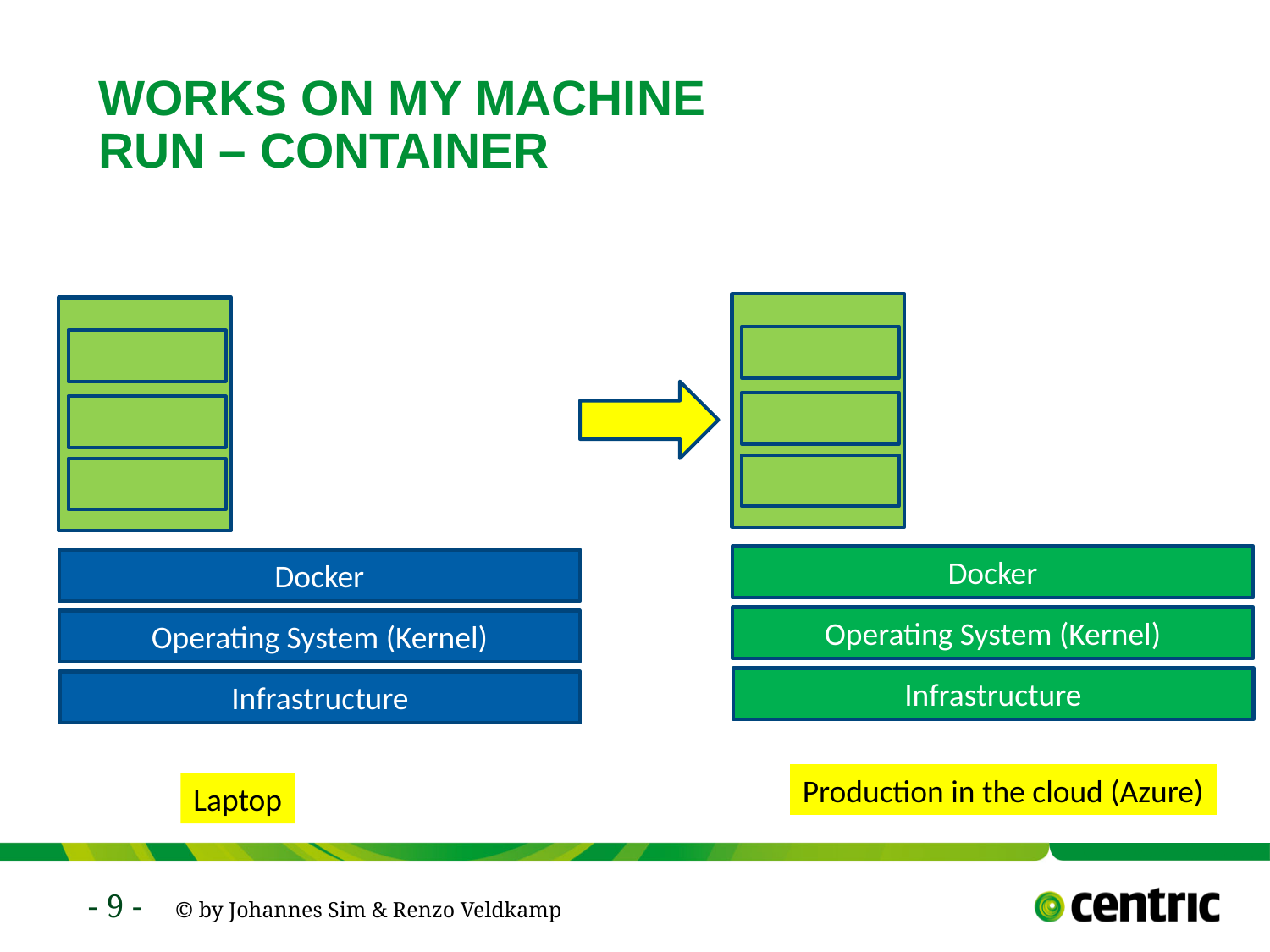

# WORKS ON MY MACHINE RUN – CONTAINER

Applicatie
Applicatie

JAVA 7
JAVA 7
BINS/LIBS
BINS/LIBS
Docker
Docker
Operating System (Kernel)
Operating System (Kernel)
Infrastructure
Infrastructure
Production in the cloud (Azure)
Laptop